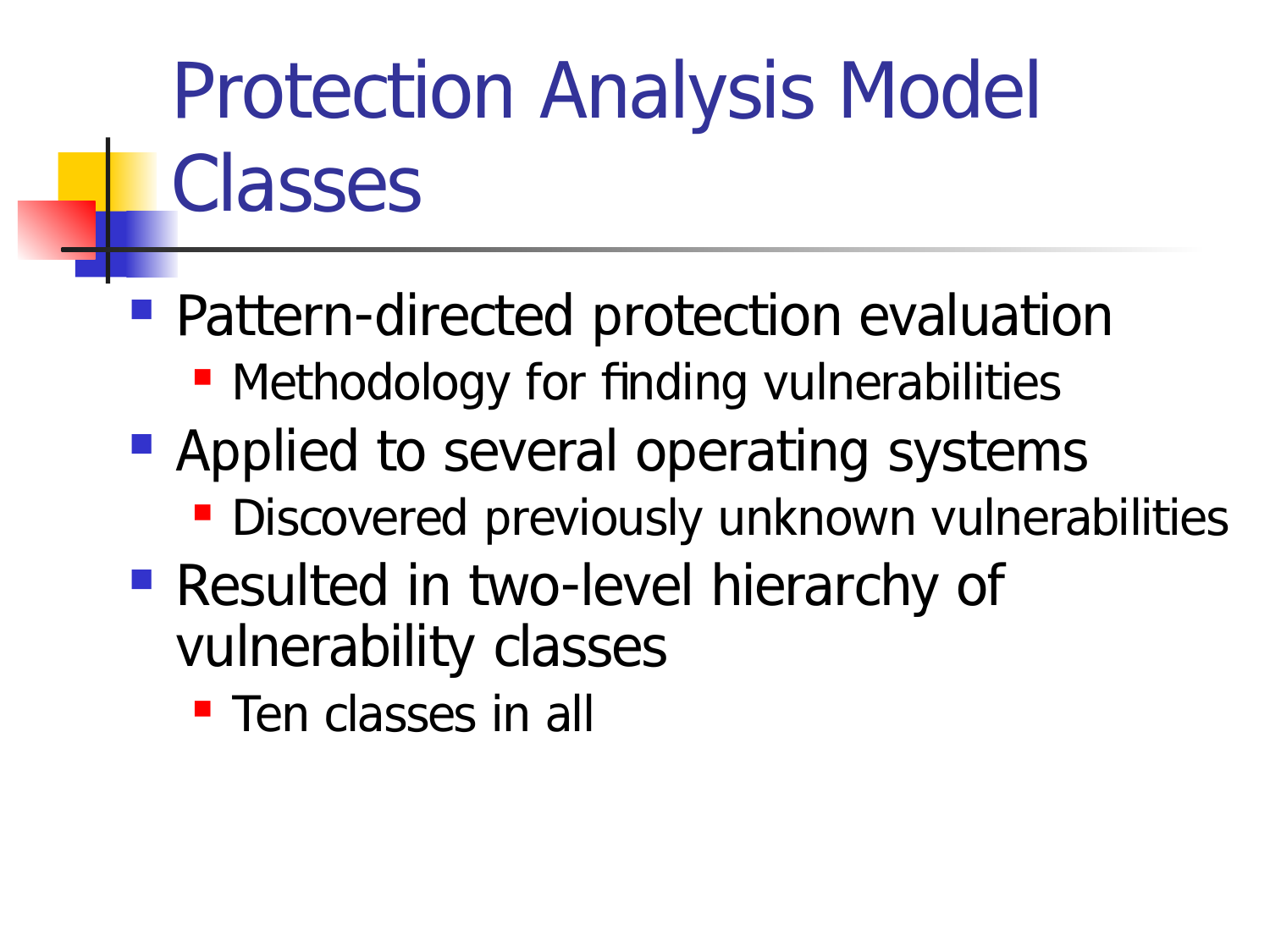

# Protection Analysis Model Classes
Pattern-directed protection evaluation
Methodology for finding vulnerabilities
Applied to several operating systems
Discovered previously unknown vulnerabilities
Resulted in two-level hierarchy of vulnerability classes
Ten classes in all